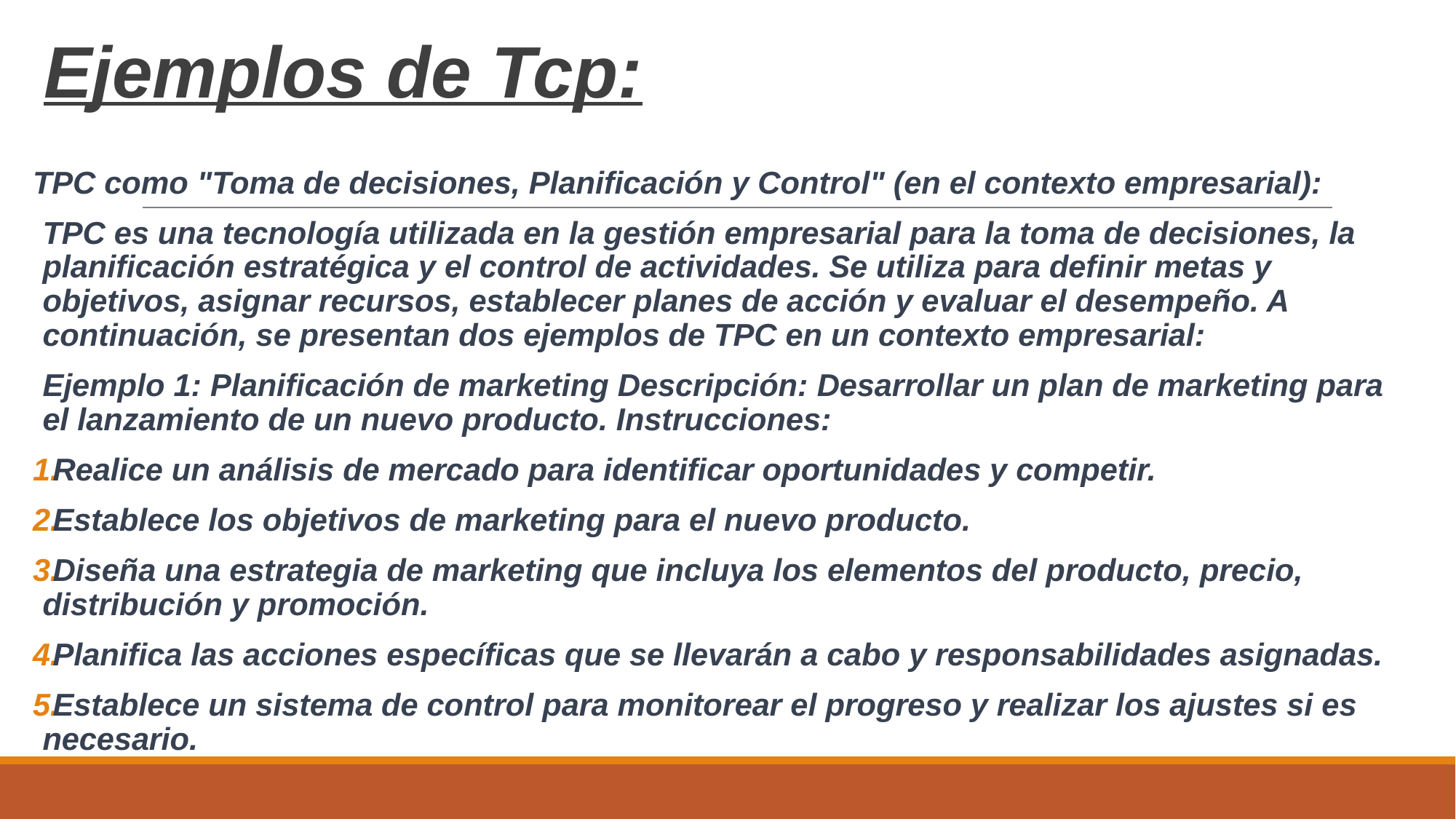

# Ejemplos de Tcp:
TPC como "Toma de decisiones, Planificación y Control" (en el contexto empresarial):
TPC es una tecnología utilizada en la gestión empresarial para la toma de decisiones, la planificación estratégica y el control de actividades. Se utiliza para definir metas y objetivos, asignar recursos, establecer planes de acción y evaluar el desempeño. A continuación, se presentan dos ejemplos de TPC en un contexto empresarial:
Ejemplo 1: Planificación de marketing Descripción: Desarrollar un plan de marketing para el lanzamiento de un nuevo producto. Instrucciones:
Realice un análisis de mercado para identificar oportunidades y competir.
Establece los objetivos de marketing para el nuevo producto.
Diseña una estrategia de marketing que incluya los elementos del producto, precio, distribución y promoción.
Planifica las acciones específicas que se llevarán a cabo y responsabilidades asignadas.
Establece un sistema de control para monitorear el progreso y realizar los ajustes si es necesario.